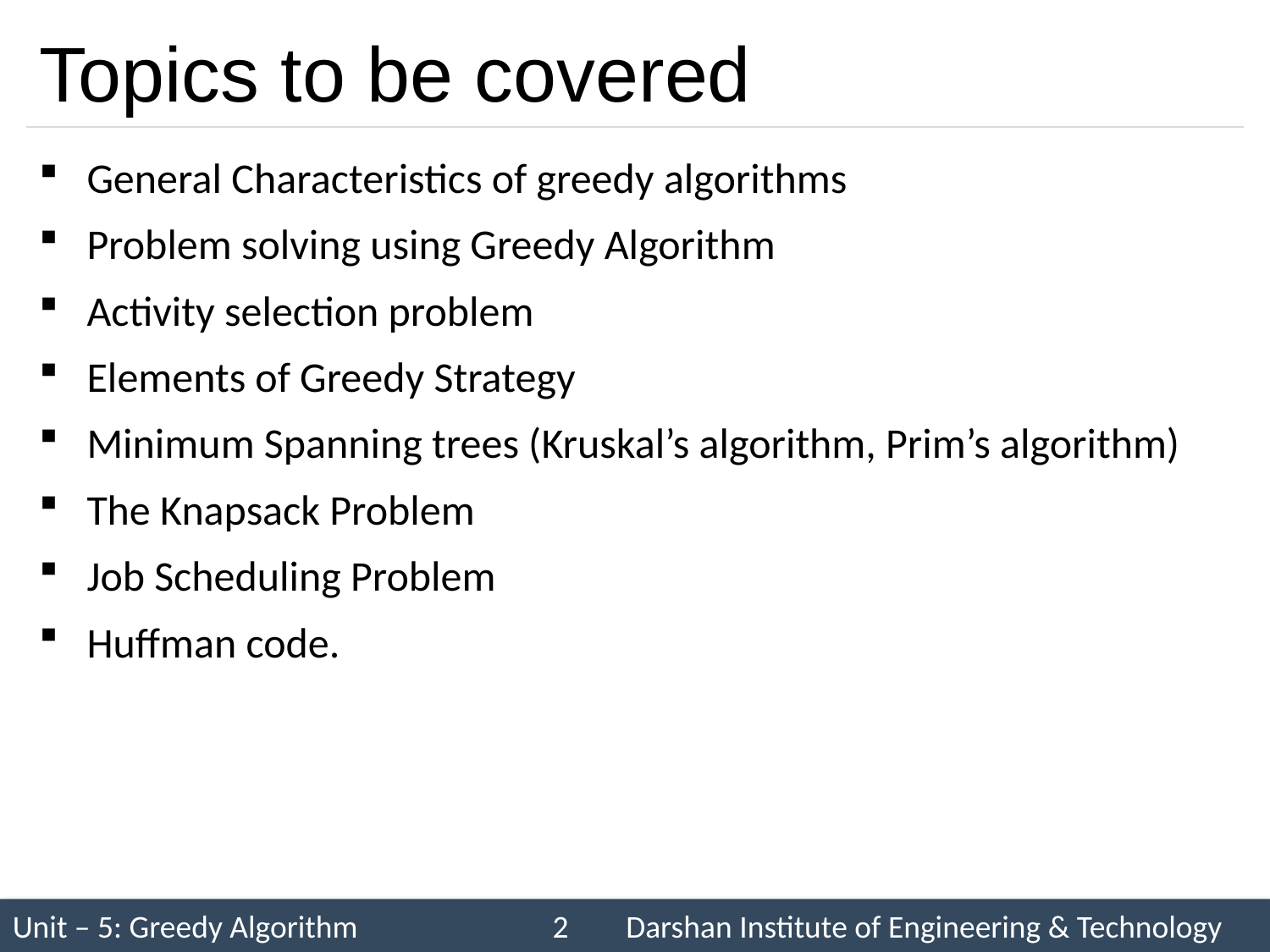

# Topics to be covered
General Characteristics of greedy algorithms
Problem solving using Greedy Algorithm
Activity selection problem
Elements of Greedy Strategy
Minimum Spanning trees (Kruskal’s algorithm, Prim’s algorithm)
The Knapsack Problem
Job Scheduling Problem
Huffman code.